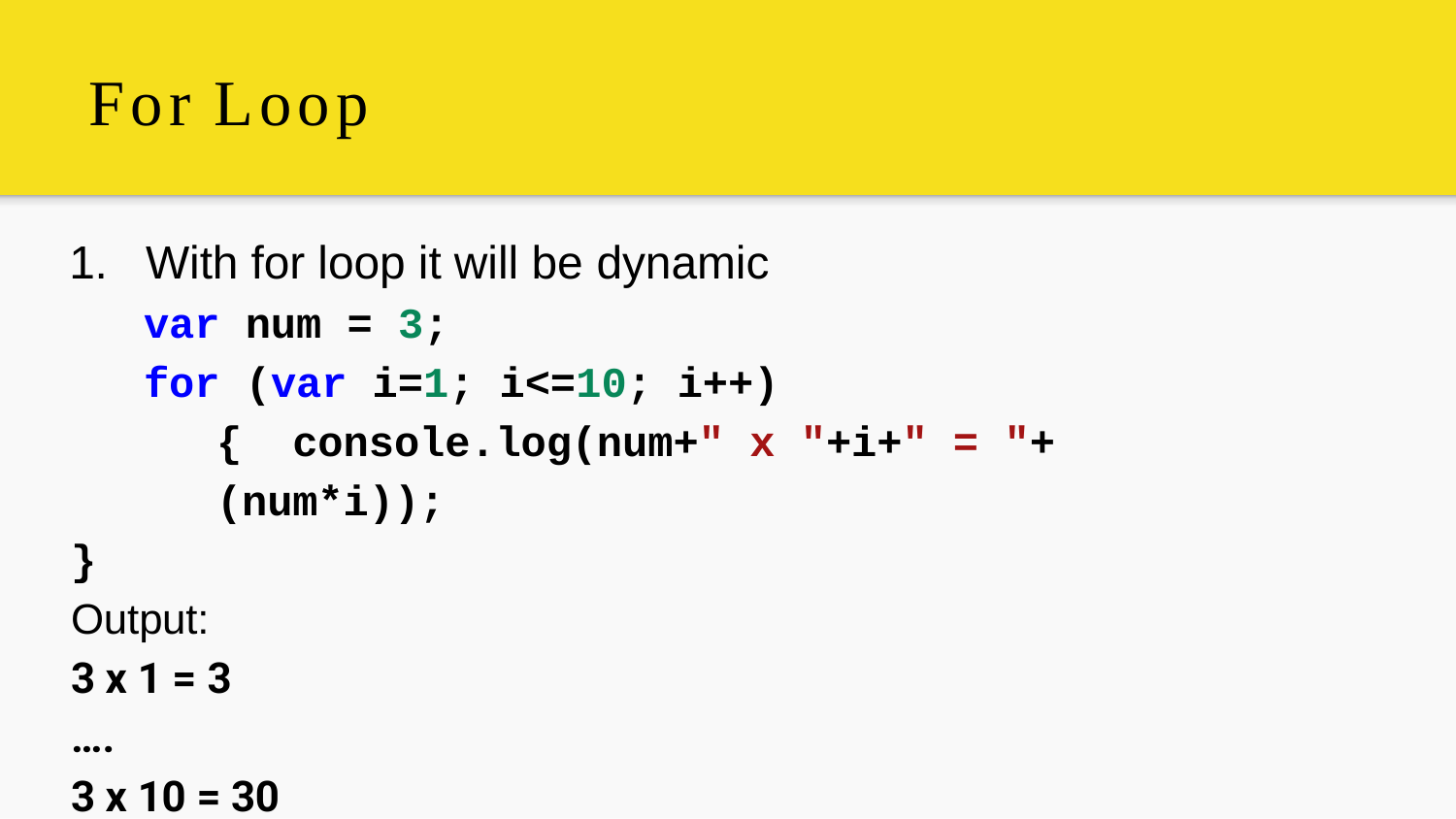

# For Loop

1.	With for loop it will be dynamic
var num = 3;
for (var i=1; i<=10; i++){  console.log(num+" x "+i+" = "+(num*i));
}
Output:
3 x 1 = 3
….
3 x 10 = 30